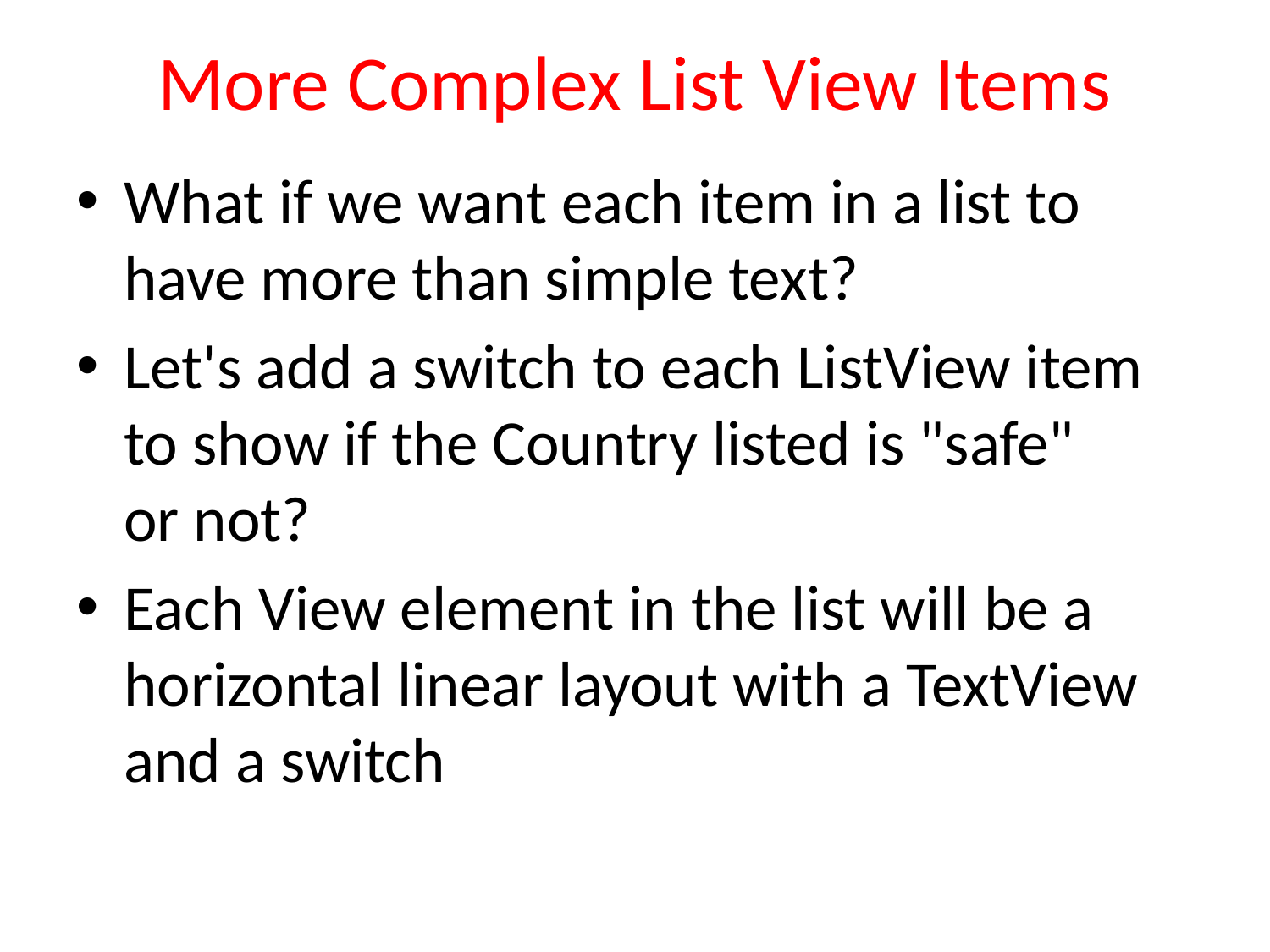

# More Complex List View Items
What if we want each item in a list to have more than simple text?
Let's add a switch to each ListView item to show if the Country listed is "safe"
or not?
Each View element in the list will be a horizontal linear layout with a TextView and a switch